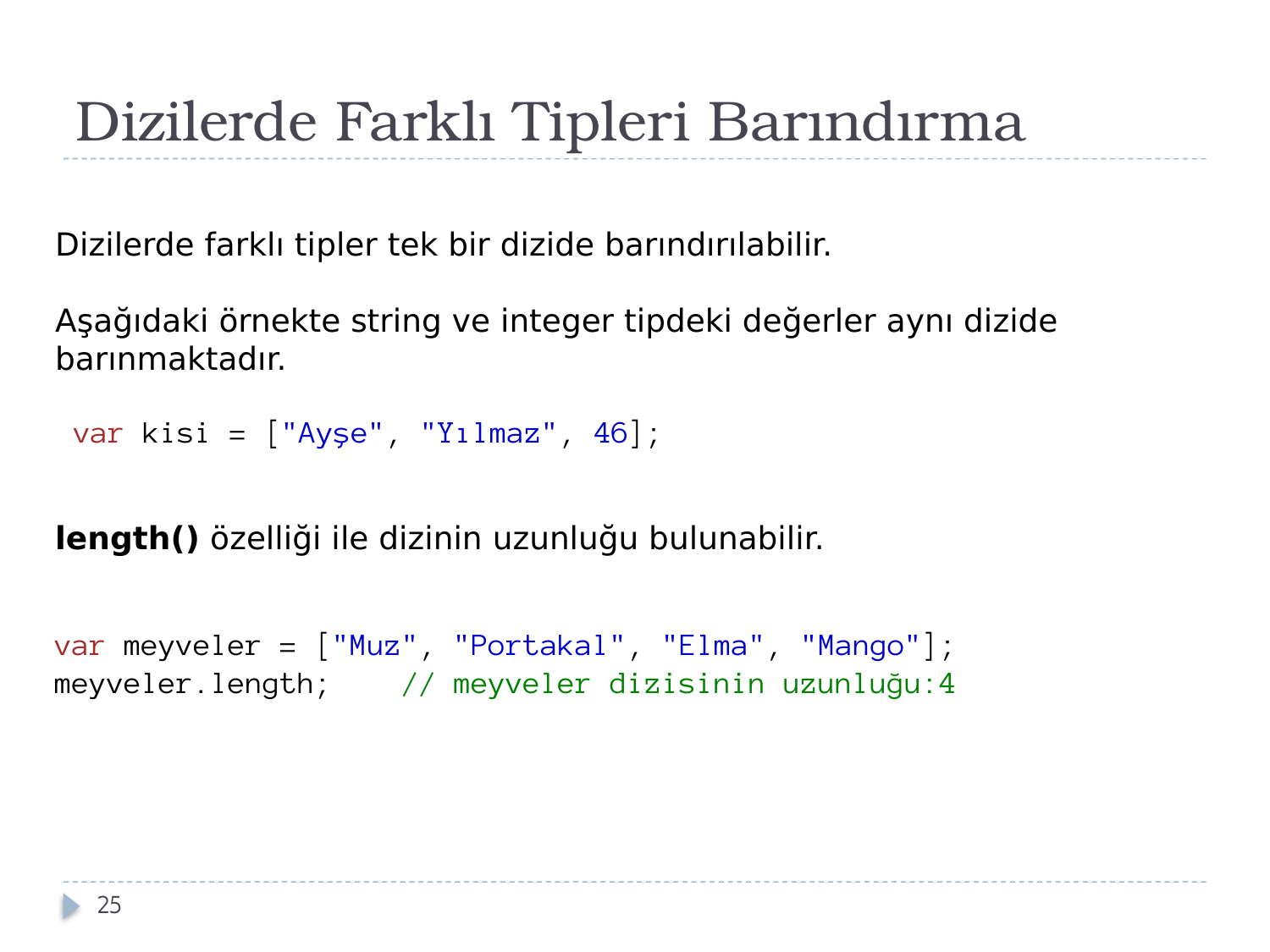

Dizilerde Farklı Tipleri Barındırma
Dizilerde farklı tipler tek bir dizide barındırılabilir.

Aşağıdaki örnekte string ve integer tipdeki değerler aynı dizide barınmaktadır.
var kisi = ["Ayşe", "Yılmaz", 46];
length() özelliği ile dizinin uzunluğu bulunabilir.
var meyveler = ["Muz", "Portakal", "Elma", "Mango"];
meyveler.length;    // meyveler dizisinin uzunluğu:4
25